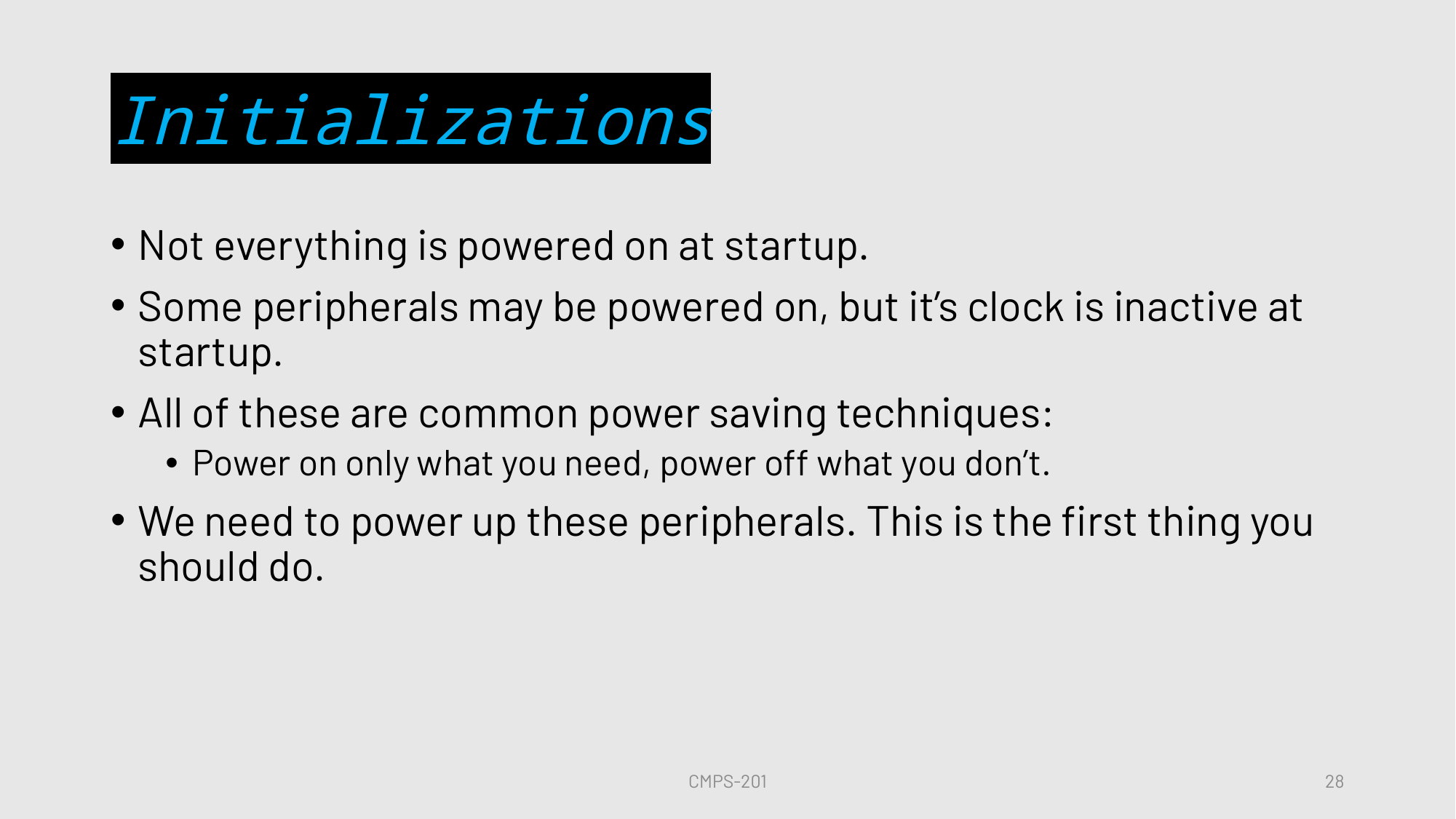

# Initializations
Not everything is powered on at startup.
Some peripherals may be powered on, but it’s clock is inactive at startup.
All of these are common power saving techniques:
Power on only what you need, power off what you don’t.
We need to power up these peripherals. This is the first thing you should do.
CMPS-201
28